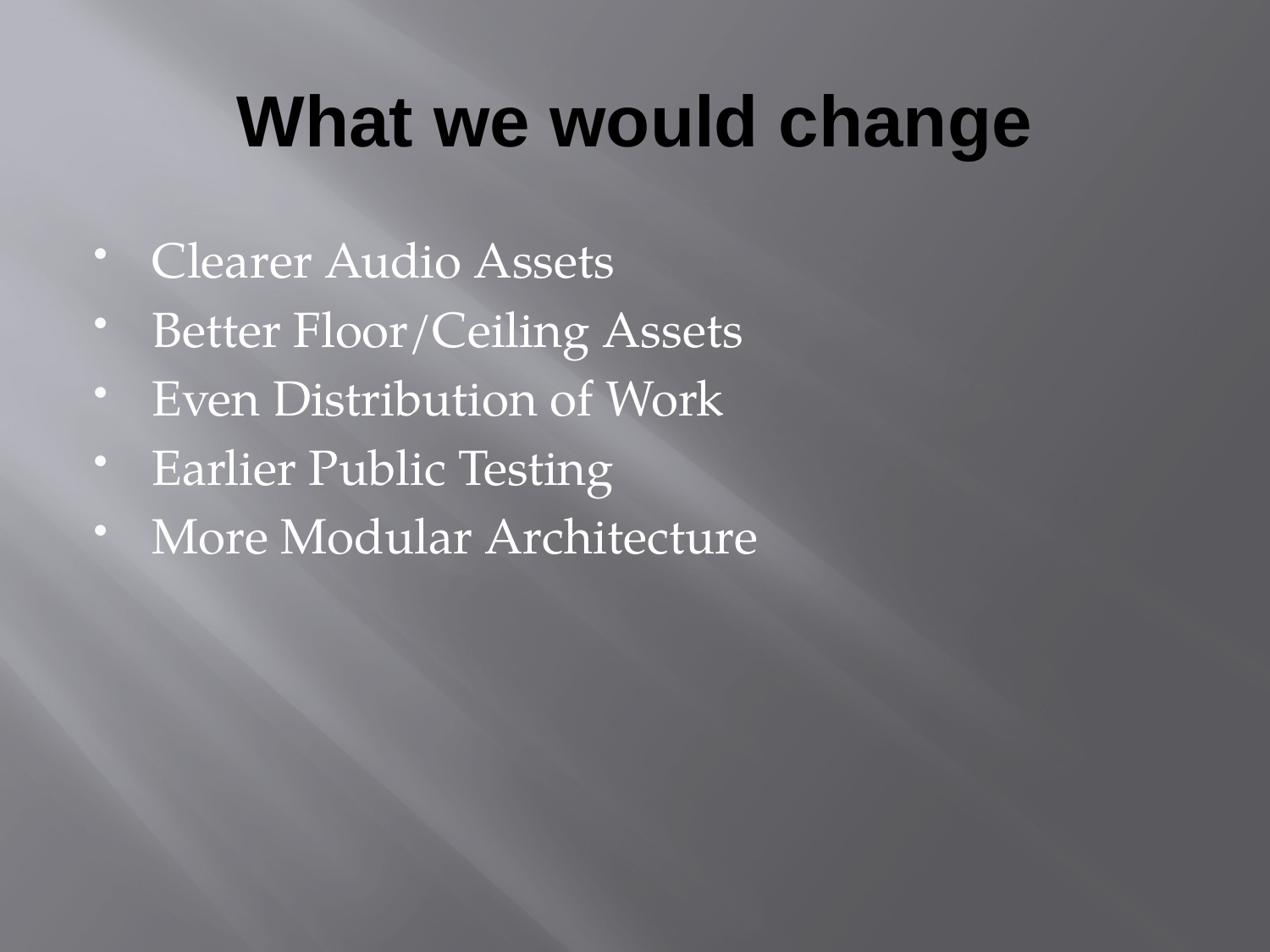

# What we would change
Clearer Audio Assets
Better Floor/Ceiling Assets
Even Distribution of Work
Earlier Public Testing
More Modular Architecture